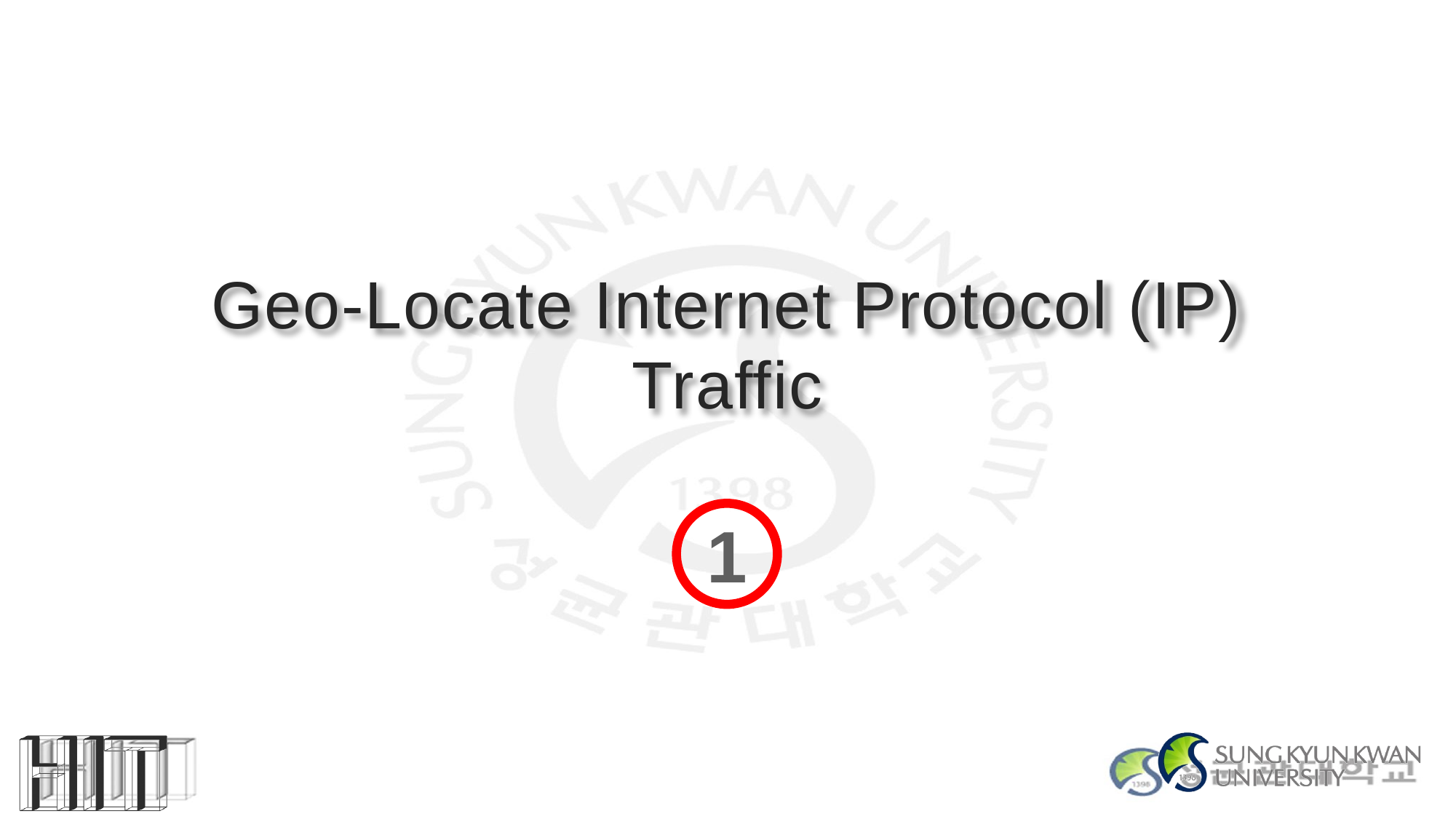

# Geo-Locate Internet Protocol (IP) Traffic
1